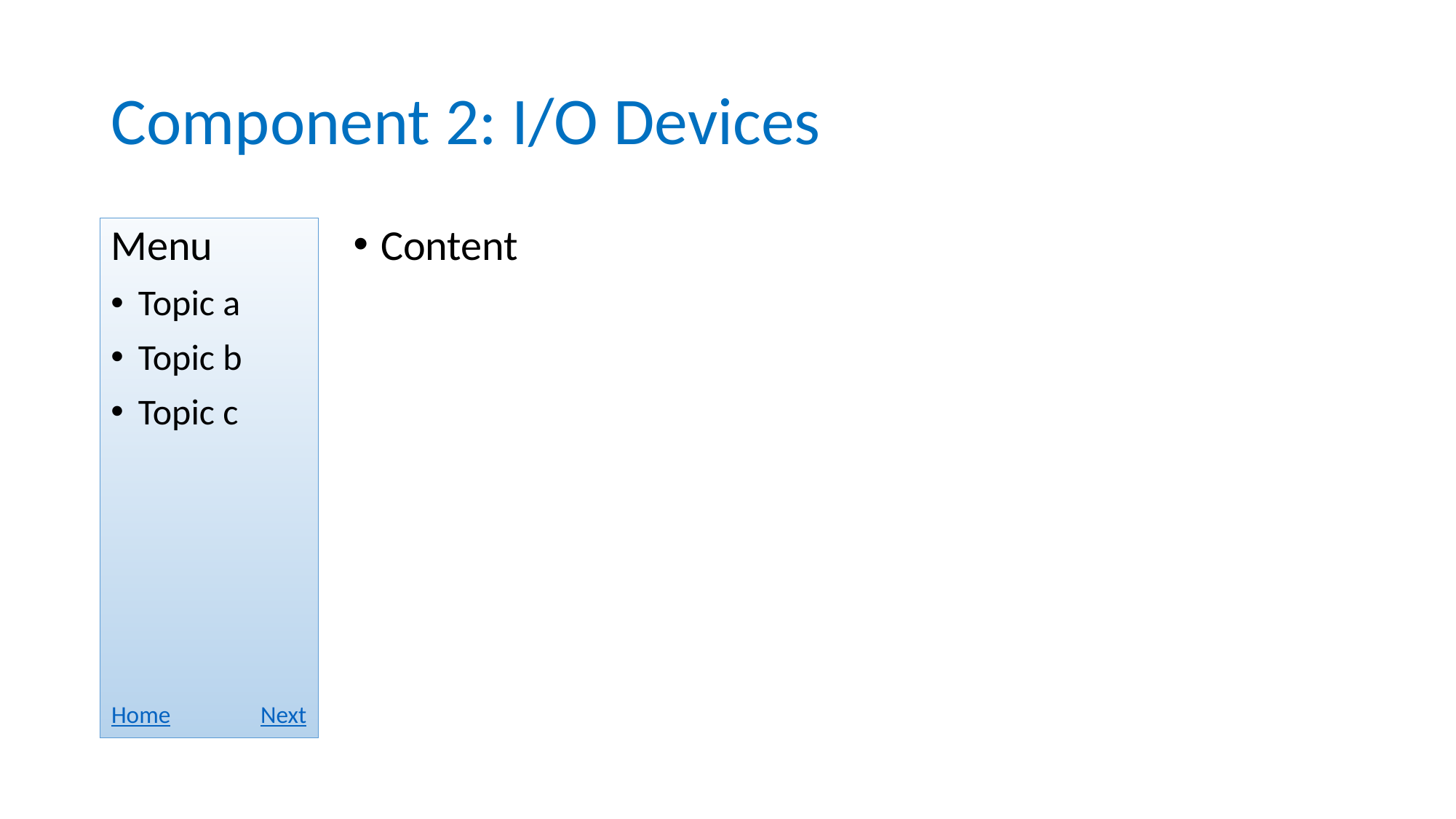

# Component 2: I/O Devices
Menu
Topic a
Topic b
Topic c
Content
Home
Next